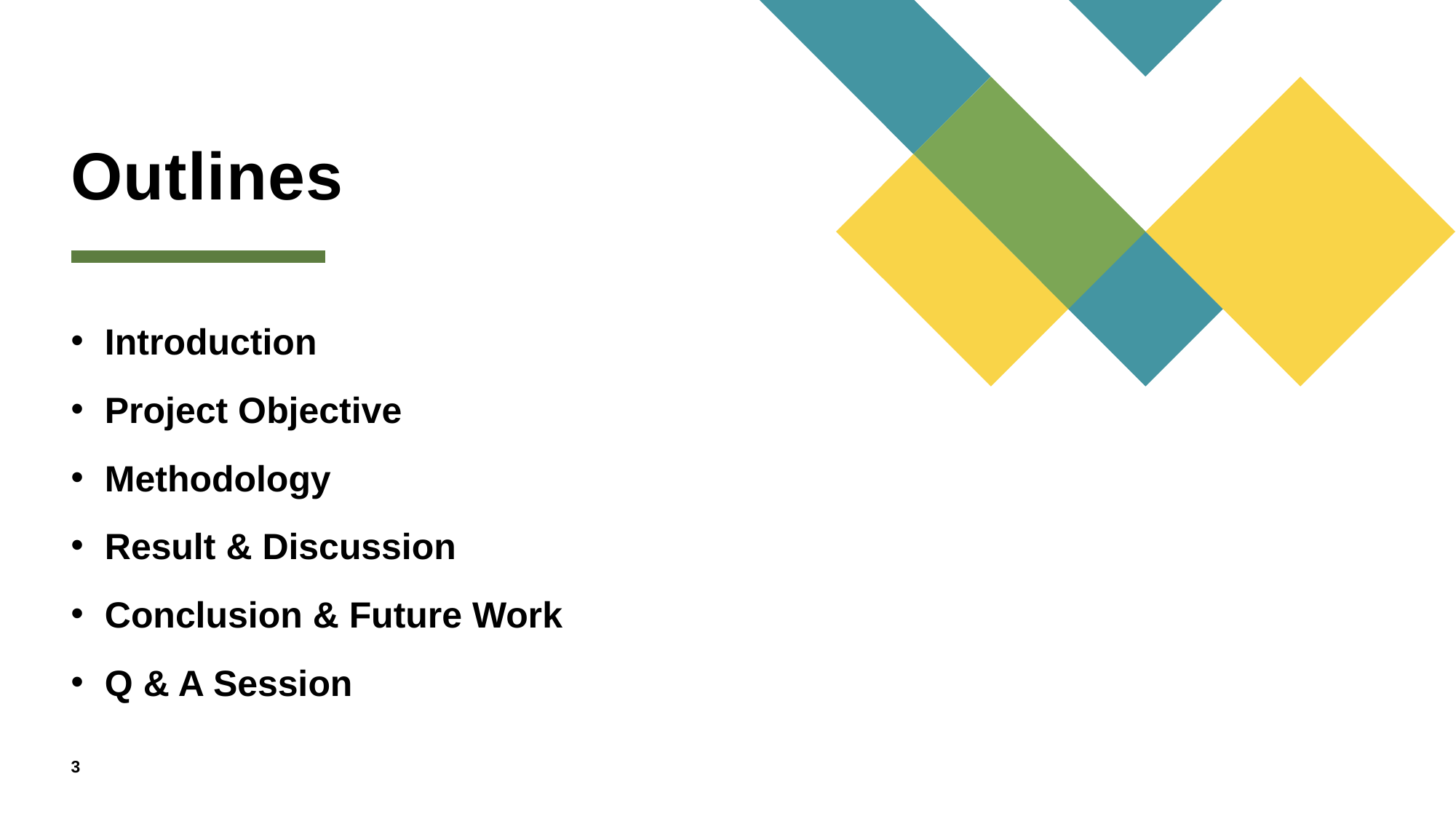

# Outlines
Introduction
Project Objective
Methodology
Result & Discussion
Conclusion & Future Work
Q & A Session
3